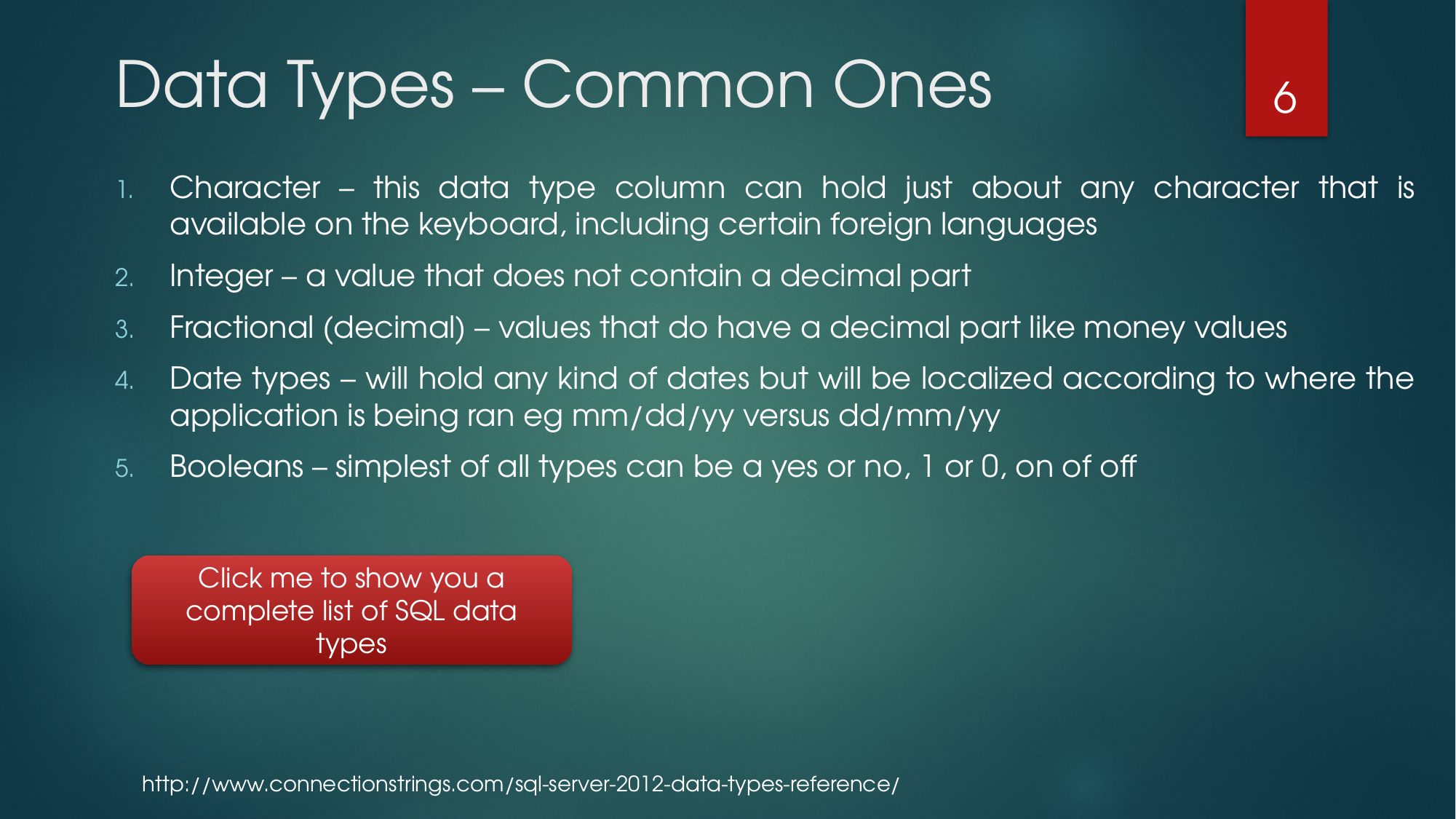

6
# Data Types – Common Ones
Character – this data type column can hold just about any character that is available on the keyboard, including certain foreign languages
Integer – a value that does not contain a decimal part
Fractional (decimal) – values that do have a decimal part like money values
Date types – will hold any kind of dates but will be localized according to where the application is being ran eg mm/dd/yy versus dd/mm/yy
Booleans – simplest of all types can be a yes or no, 1 or 0, on of off
Click me to show you a complete list of SQL data types
http://www.connectionstrings.com/sql-server-2012-data-types-reference/